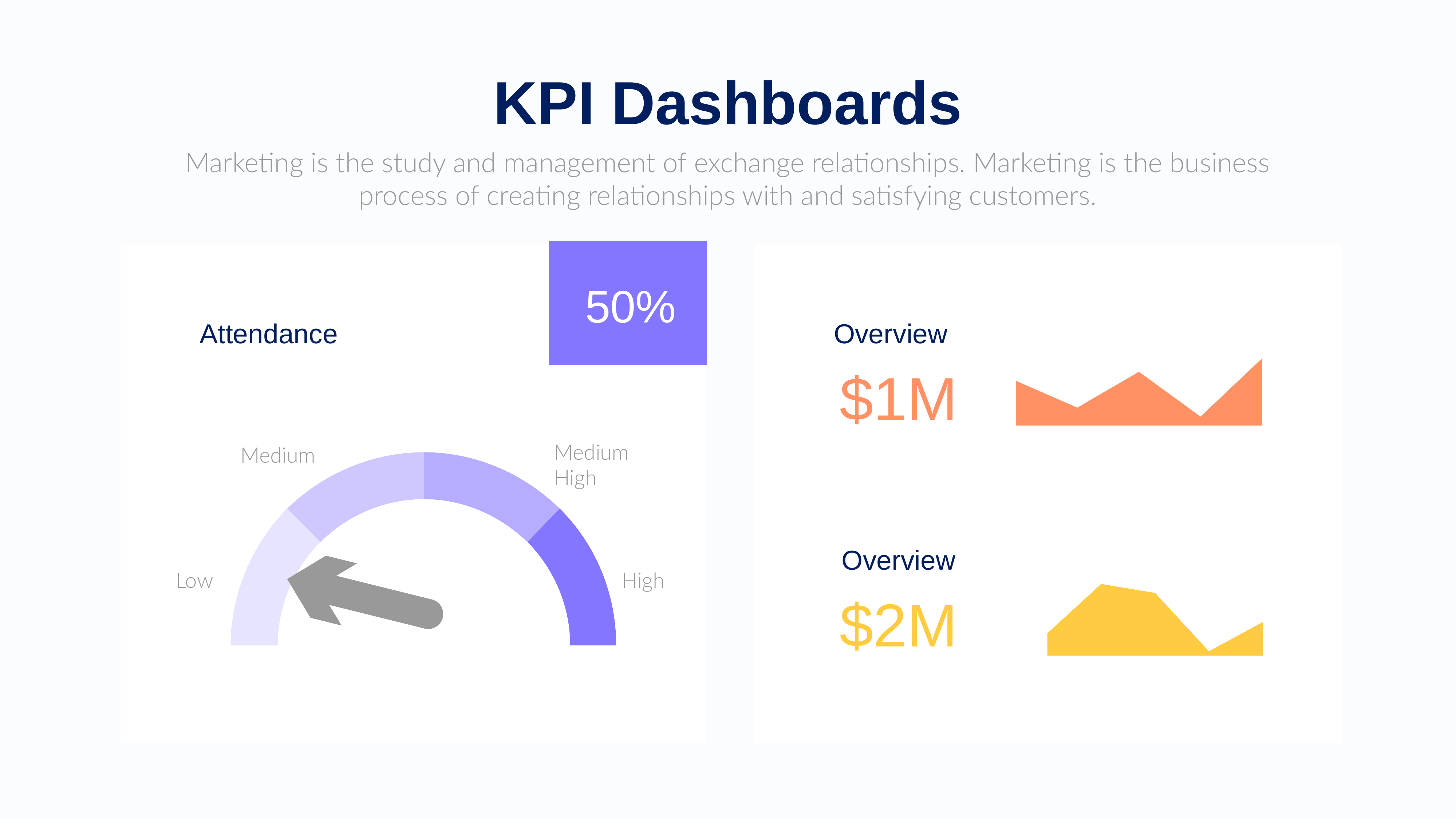

KPI Dashboards
Marketing is the study and management of exchange relationships. Marketing is the business process of creating relationships with and satisfying customers.

50%
Attendance
Overview

### Chart

| Category | Series 1 |
|---|---|
| 2015 | 10.0 |
| 2016 | 4.0 |
| 2017 | 12.0 |
| 2018 | 2.0 |
| 2019 | 15.0 |
$1M
Medium
High
Medium

Low
High
Overview
$2M

### Chart

| Category | Series 1 |
|---|---|
| 2015 | 10.0 |
| 2016 | 32.0 |
| 2017 | 28.0 |
| 2018 | 2.0 |
| 2019 | 15.0 |